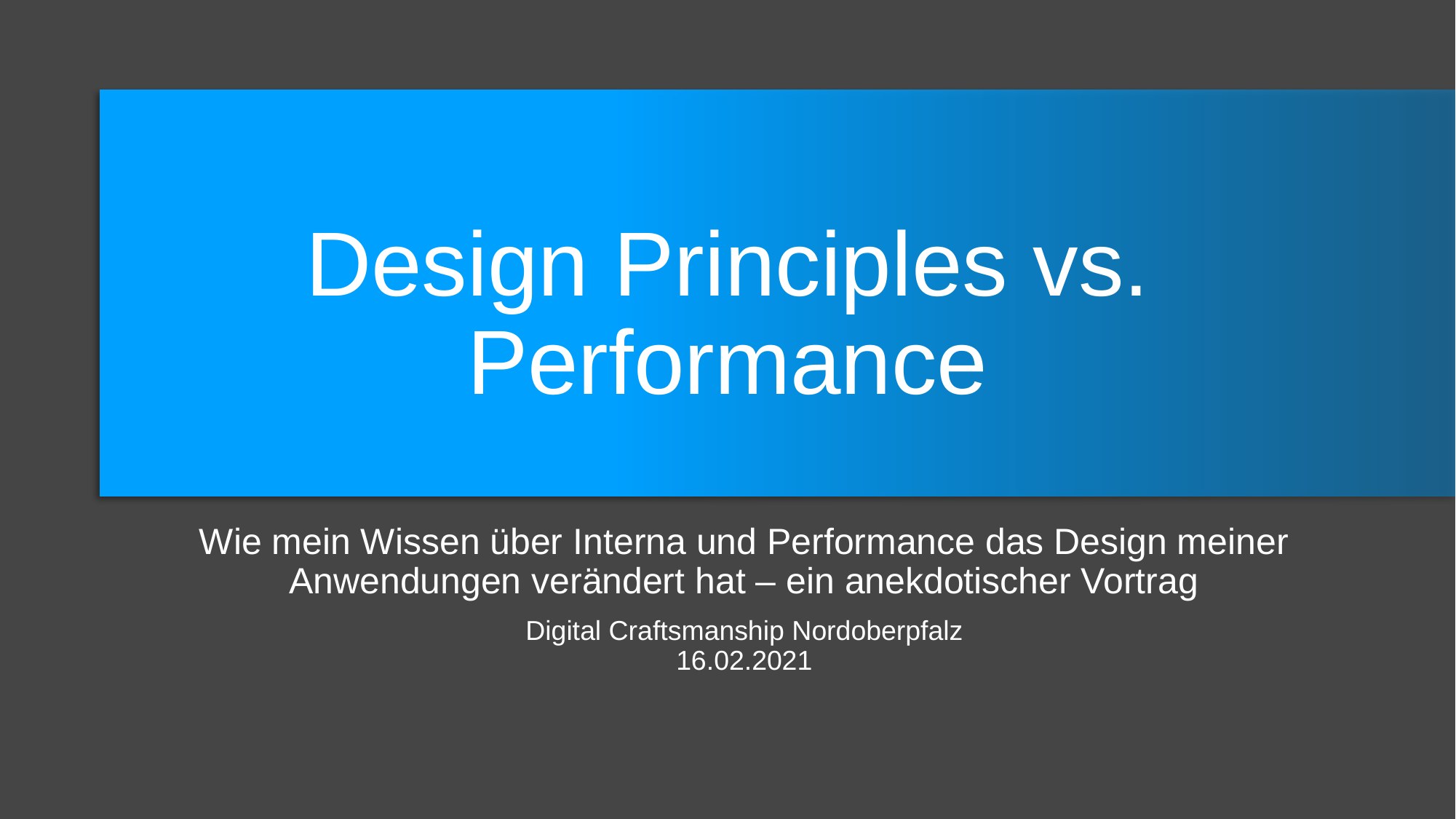

# Design Principles vs. Performance
Wie mein Wissen über Interna und Performance das Design meiner Anwendungen verändert hat – ein anekdotischer Vortrag
Digital Craftsmanship Nordoberpfalz
16.02.2021